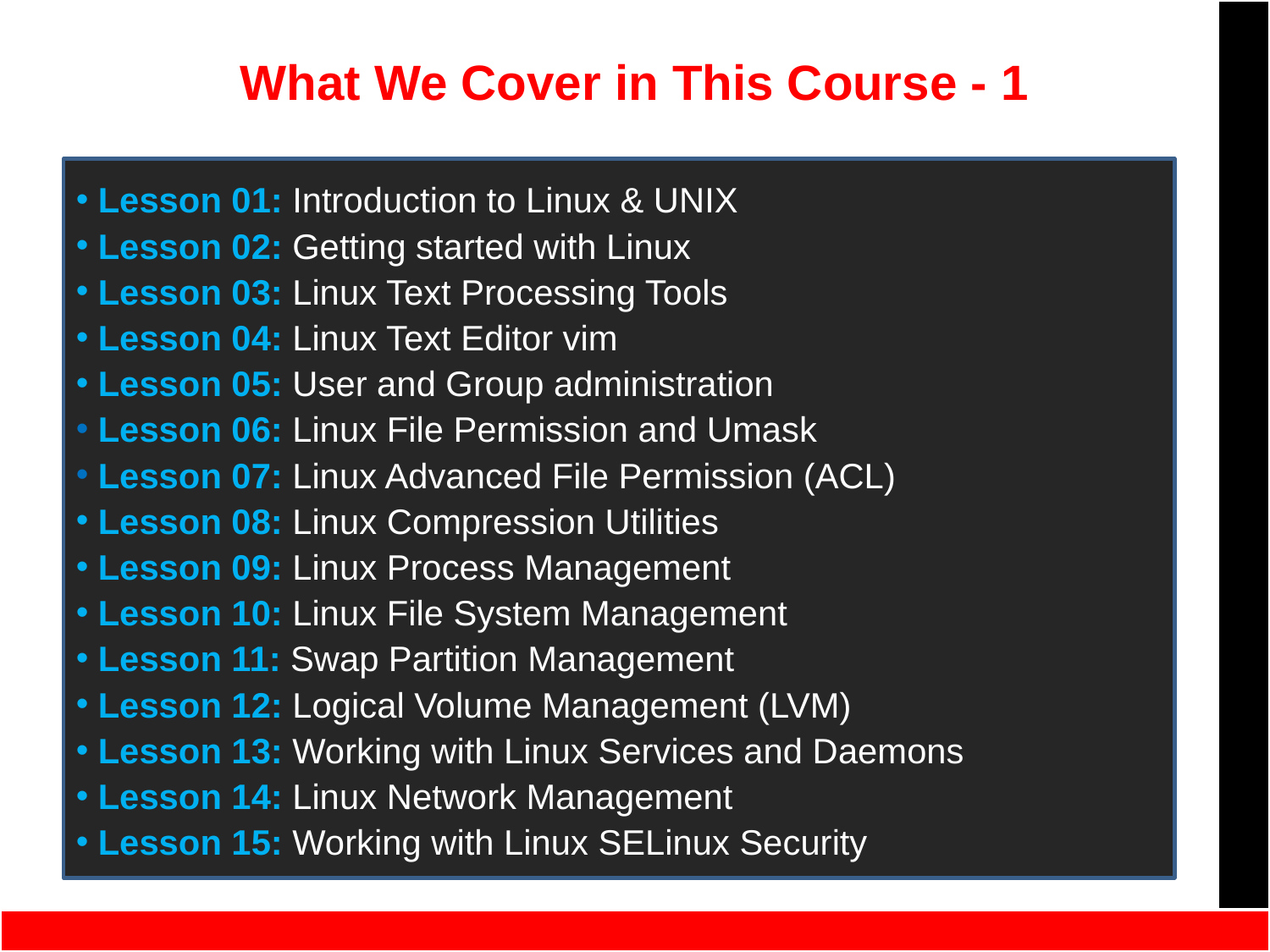

What We Cover in This Course - 1

 Lesson 01: Introduction to Linux & UNIX
 Lesson 02: Getting started with Linux
 Lesson 03: Linux Text Processing Tools
 Lesson 04: Linux Text Editor vim
 Lesson 05: User and Group administration
 Lesson 06: Linux File Permission and Umask
 Lesson 07: Linux Advanced File Permission (ACL)
 Lesson 08: Linux Compression Utilities
 Lesson 09: Linux Process Management
 Lesson 10: Linux File System Management
 Lesson 11: Swap Partition Management
 Lesson 12: Logical Volume Management (LVM)
 Lesson 13: Working with Linux Services and Daemons
 Lesson 14: Linux Network Management
 Lesson 15: Working with Linux SELinux Security